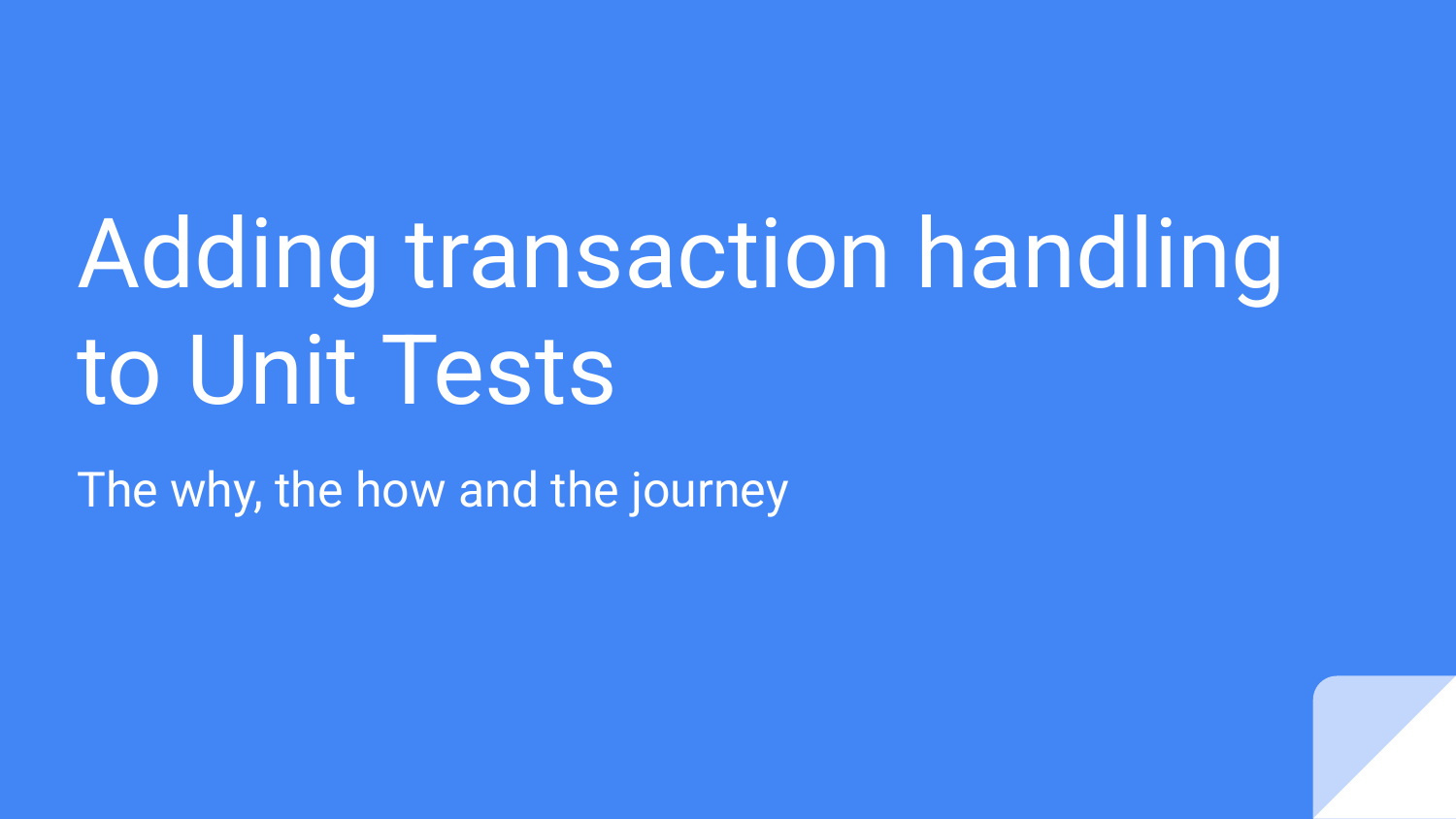

# Adding transaction handling to Unit Tests
The why, the how and the journey